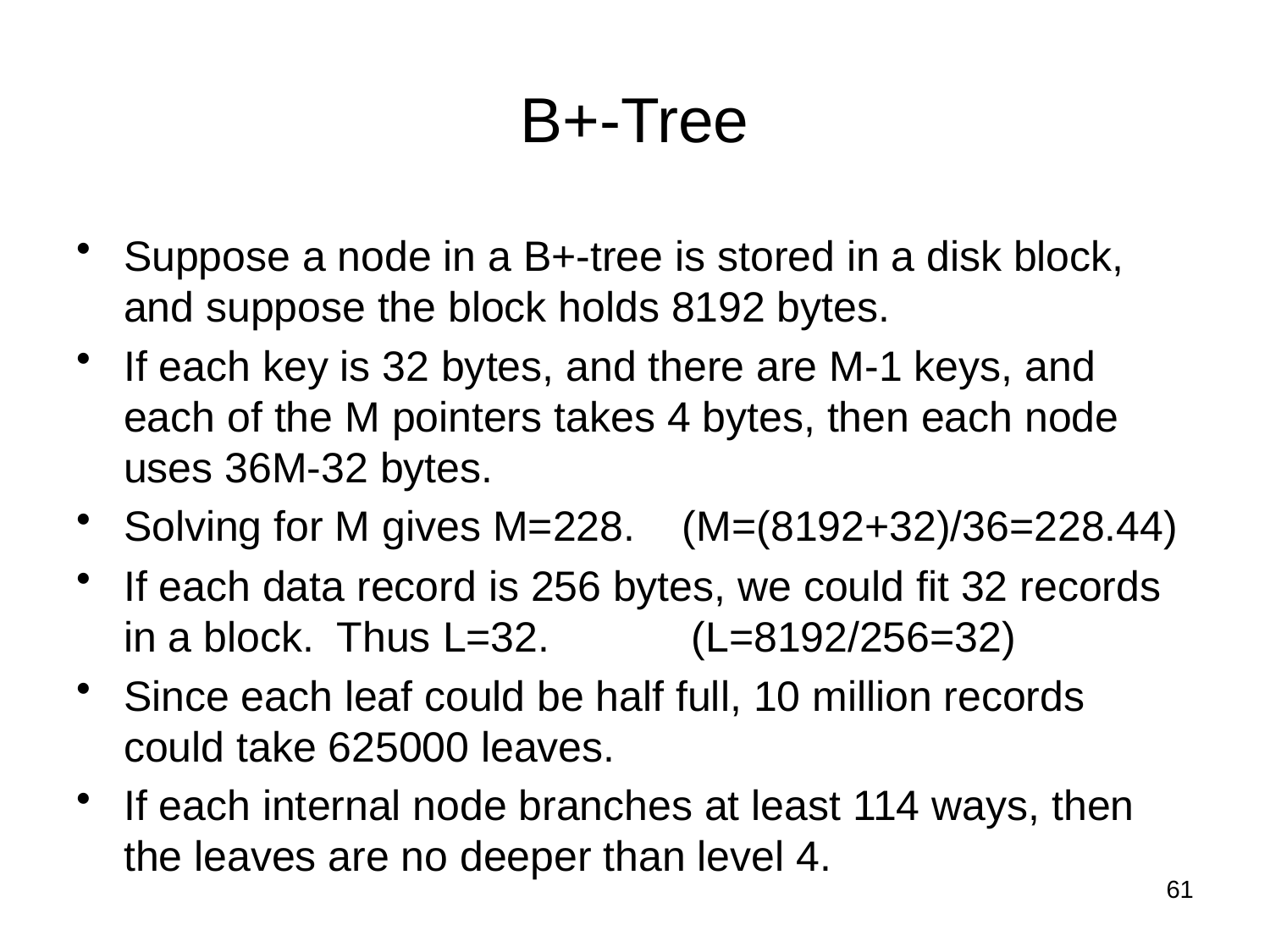

# B+-Tree
Suppose a node in a B+-tree is stored in a disk block, and suppose the block holds 8192 bytes.
If each key is 32 bytes, and there are M-1 keys, and each of the M pointers takes 4 bytes, then each node uses 36M-32 bytes.
Solving for M gives M=228.    (M=(8192+32)/36=228.44)
If each data record is 256 bytes, we could fit 32 records in a block.  Thus L=32.            (L=8192/256=32)
Since each leaf could be half full, 10 million records could take 625000 leaves.
If each internal node branches at least 114 ways, then the leaves are no deeper than level 4.
61